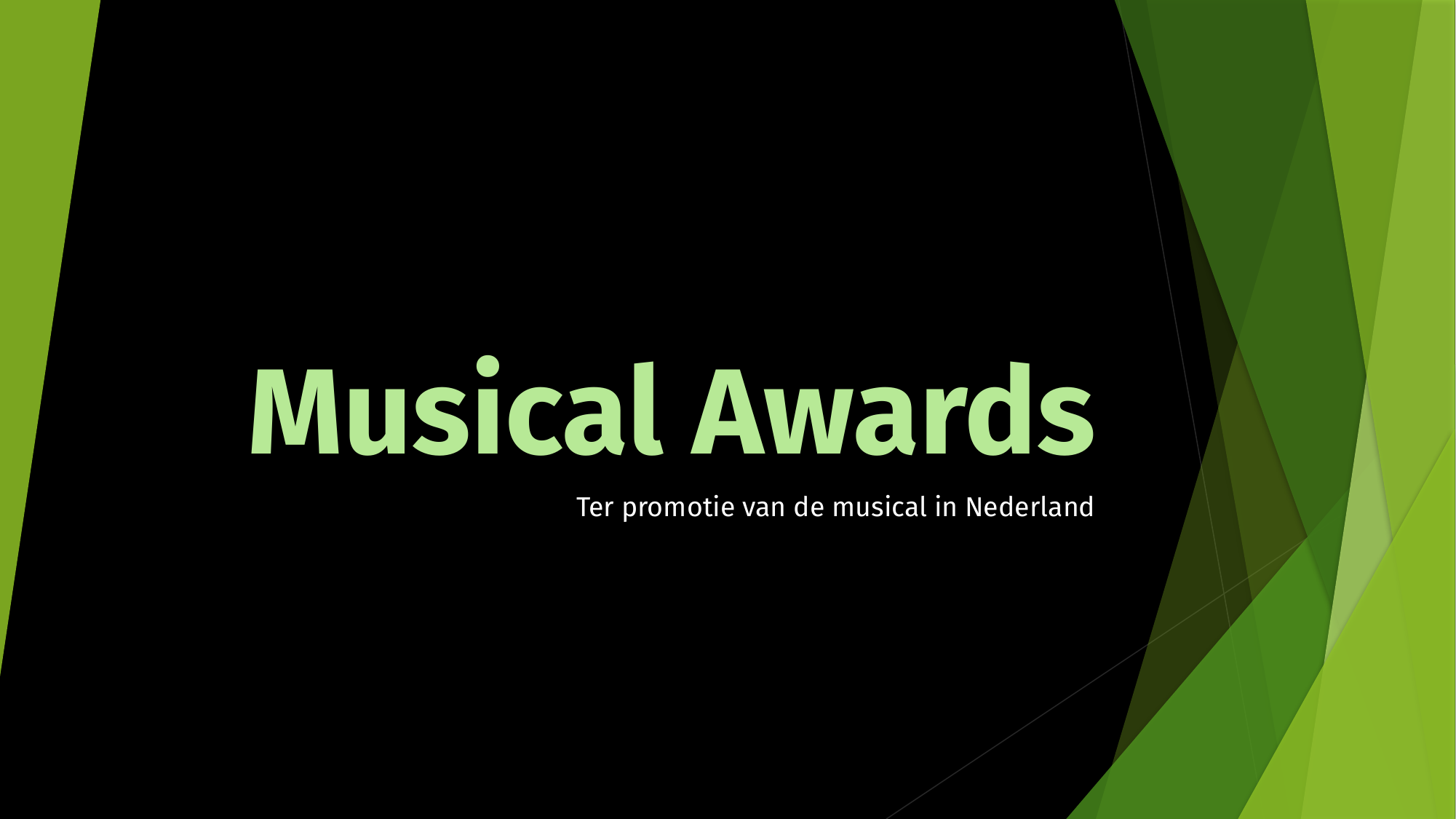

# Musical Awards
Ter promotie van de musical in Nederland